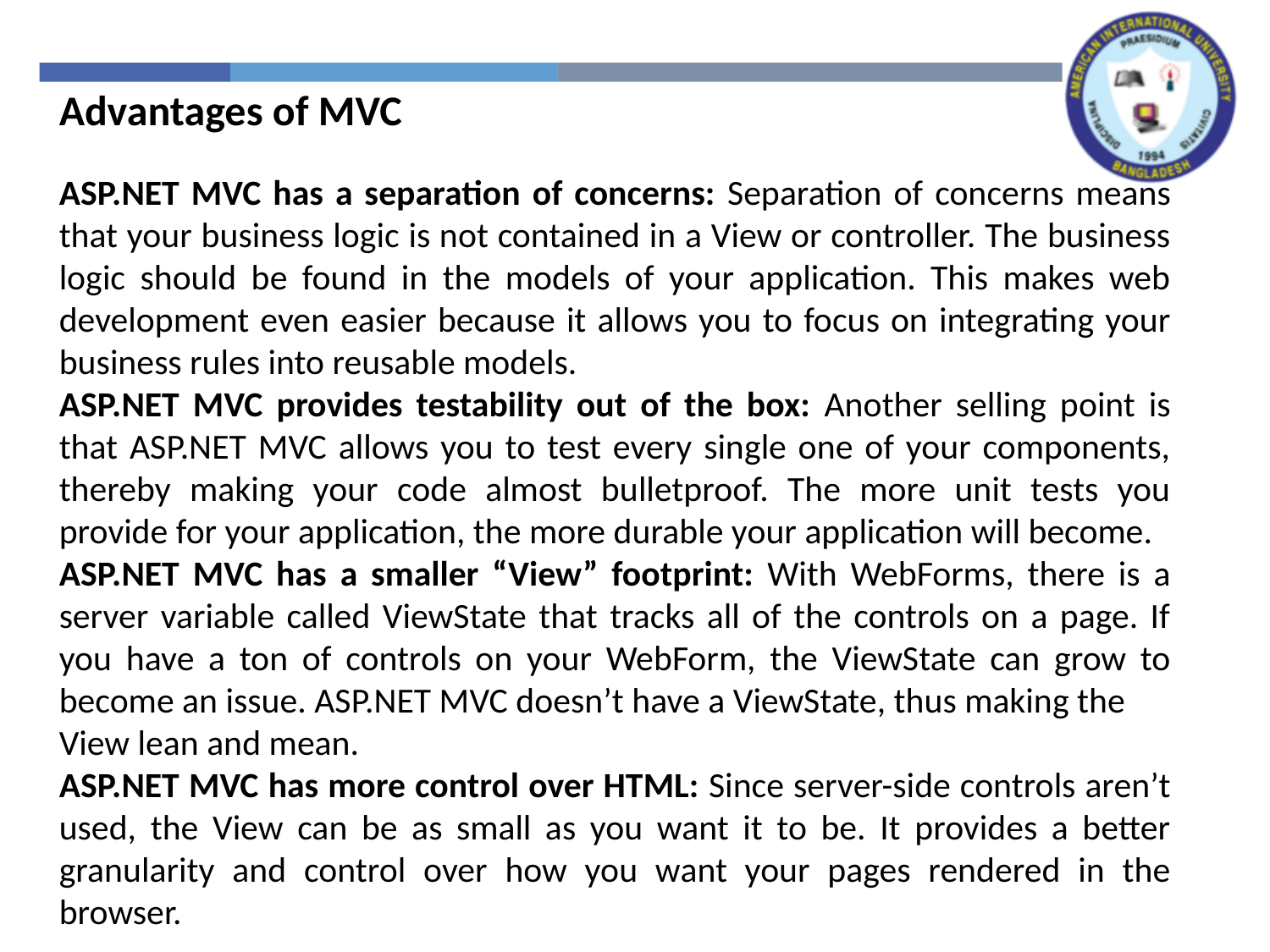

Advantages of MVC
ASP.NET MVC has a separation of concerns: Separation of concerns means that your business logic is not contained in a View or controller. The business logic should be found in the models of your application. This makes web development even easier because it allows you to focus on integrating your business rules into reusable models.
ASP.NET MVC provides testability out of the box: Another selling point is that ASP.NET MVC allows you to test every single one of your components, thereby making your code almost bulletproof. The more unit tests you provide for your application, the more durable your application will become.
ASP.NET MVC has a smaller “View” footprint: With WebForms, there is a server variable called ViewState that tracks all of the controls on a page. If you have a ton of controls on your WebForm, the ViewState can grow to become an issue. ASP.NET MVC doesn’t have a ViewState, thus making the
View lean and mean.
ASP.NET MVC has more control over HTML: Since server-side controls aren’t used, the View can be as small as you want it to be. It provides a better granularity and control over how you want your pages rendered in the browser.